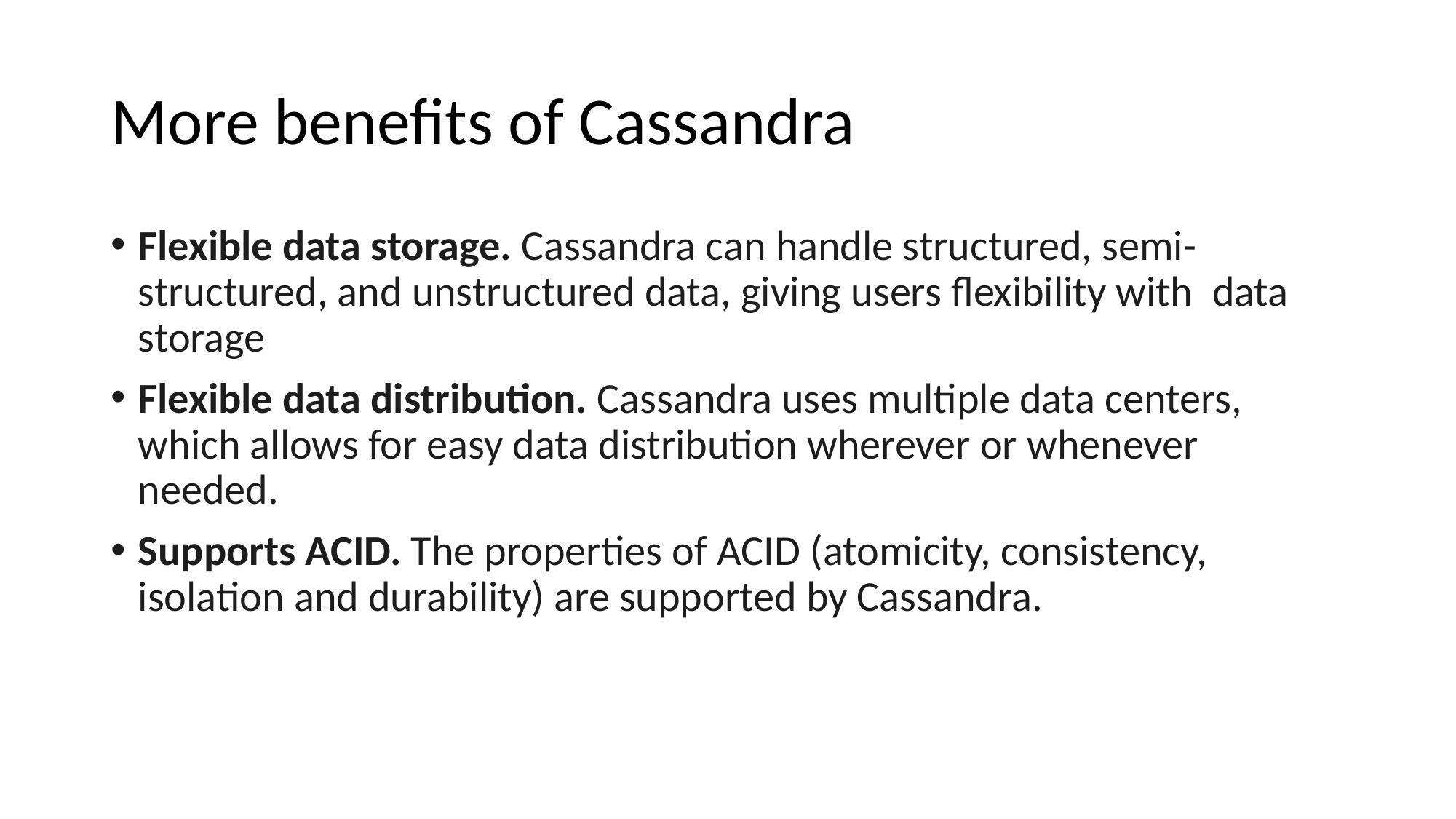

# More benefits of Cassandra
Flexible data storage. Cassandra can handle structured, semi-structured, and unstructured data, giving users flexibility with  data storage
Flexible data distribution. Cassandra uses multiple data centers, which allows for easy data distribution wherever or whenever needed.
Supports ACID. The properties of ACID (atomicity, consistency, isolation and durability) are supported by Cassandra.